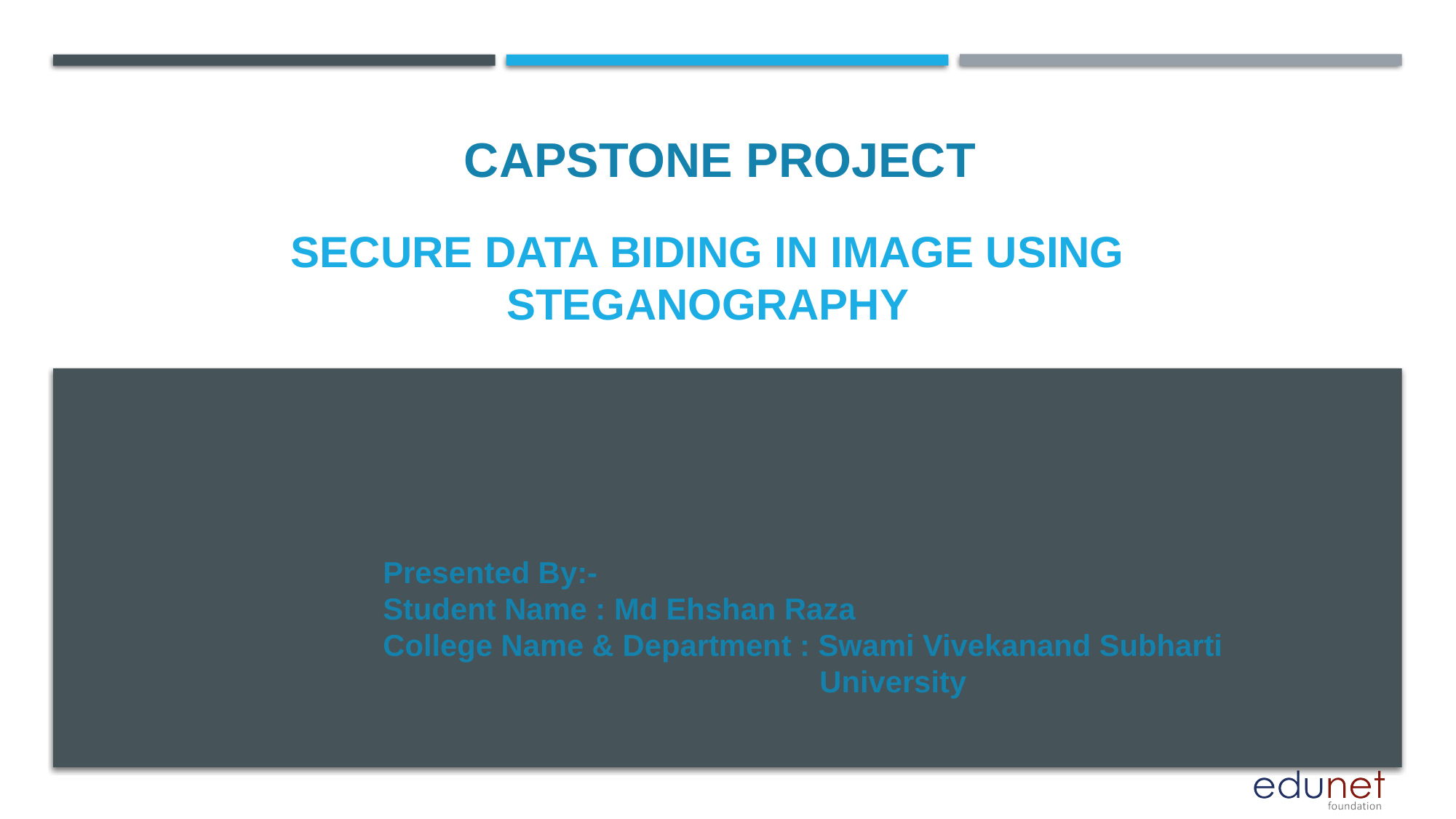

CAPSTONE PROJECT
# Secure Data biding in image using steganography
Presented By:-
Student Name : Md Ehshan Raza
College Name & Department : Swami Vivekanand Subharti 					University